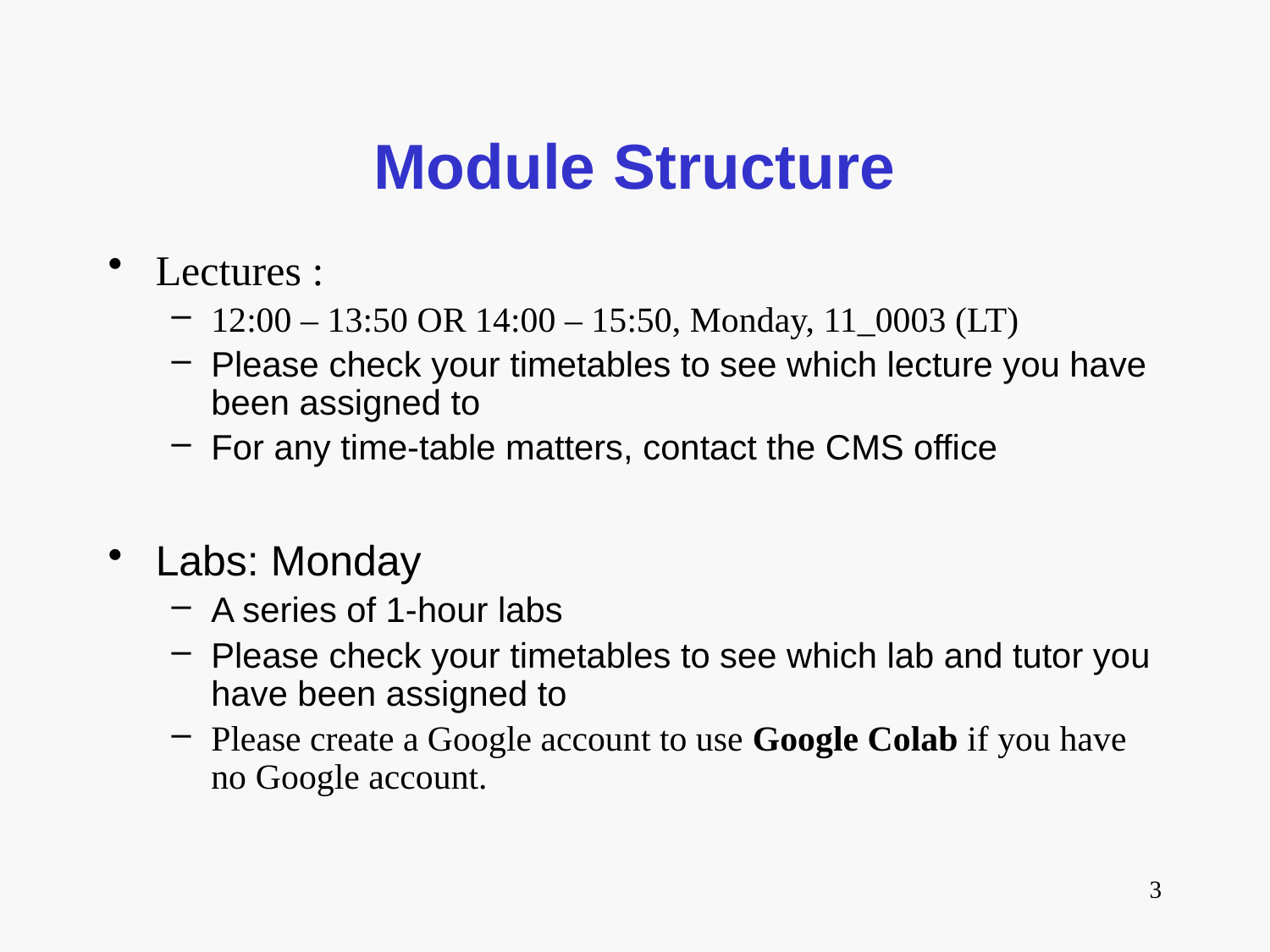

# Module Structure
Lectures :
12:00 – 13:50 OR 14:00 – 15:50, Monday, 11_0003 (LT)
Please check your timetables to see which lecture you have been assigned to
For any time-table matters, contact the CMS office

Labs: Monday
A series of 1-hour labs
Please check your timetables to see which lab and tutor you have been assigned to
Please create a Google account to use Google Colab if you have no Google account.

3